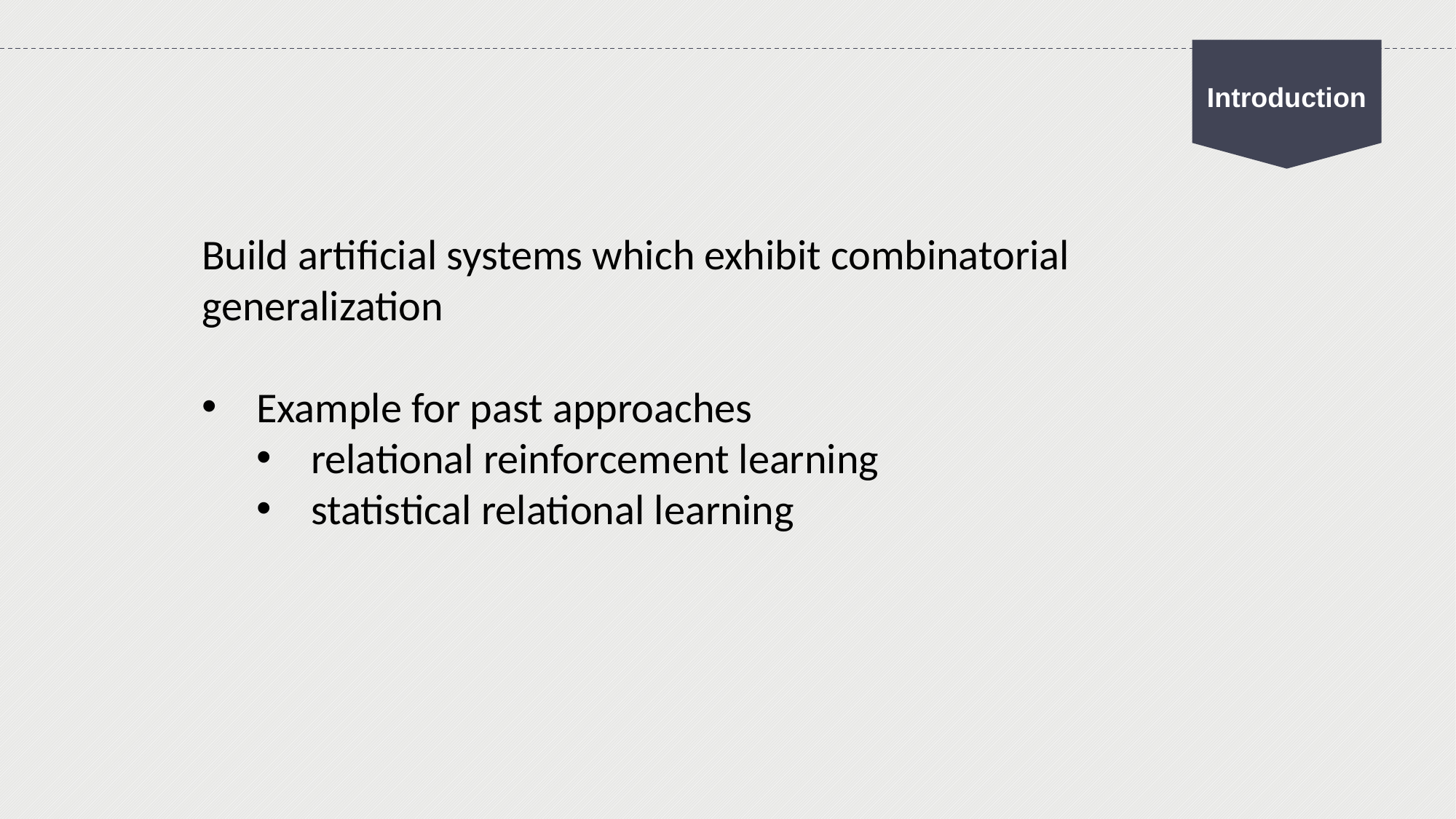

Introduction
Build artificial systems which exhibit combinatorial generalization

Example for past approaches
relational reinforcement learning
statistical relational learning